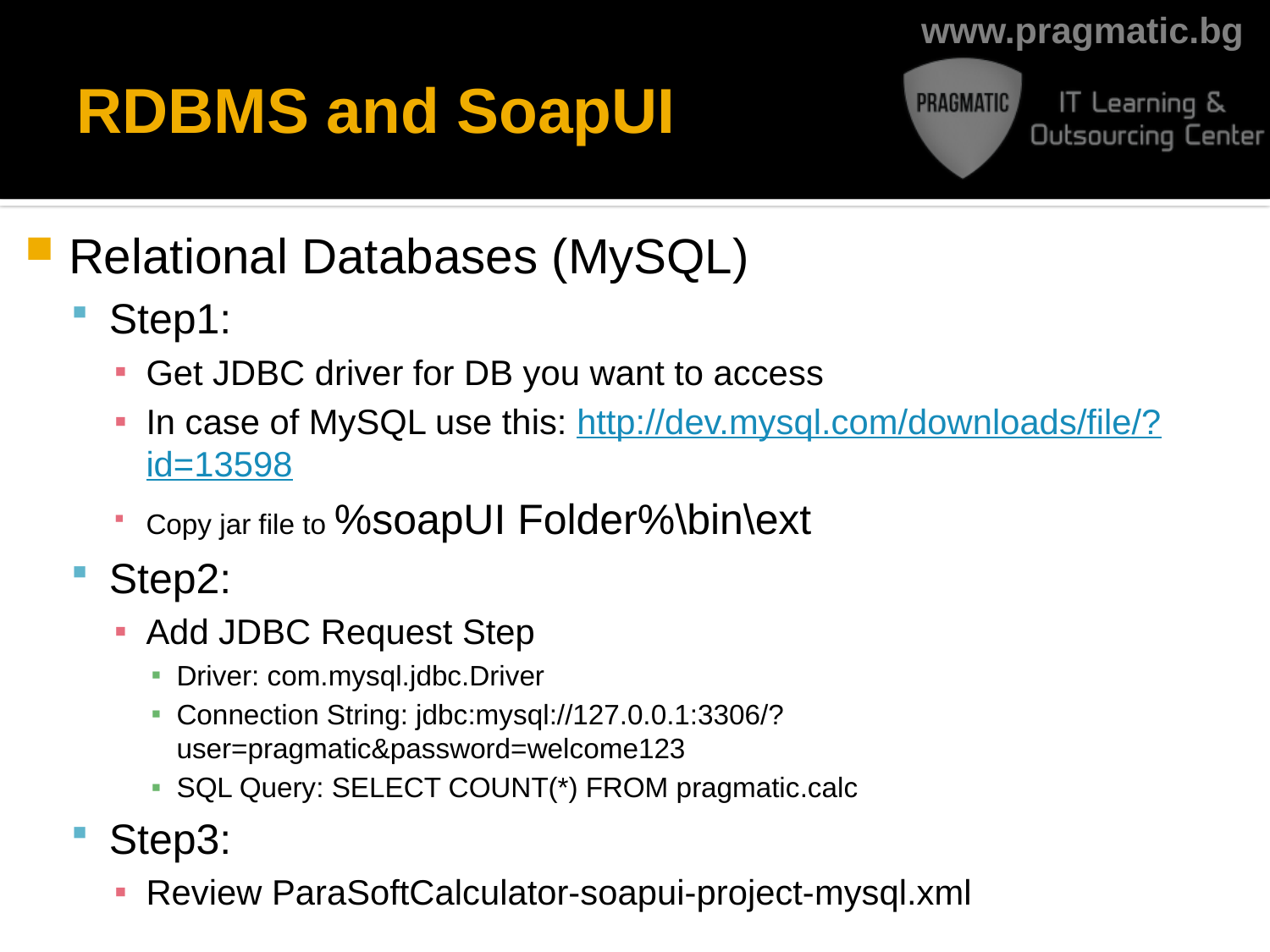

# RDBMS and SoapUI
Relational Databases (MySQL)
Step1:
Get JDBC driver for DB you want to access
In case of MySQL use this: http://dev.mysql.com/downloads/file/?id=13598
Copy jar file to %soapUI Folder%\bin\ext
Step2:
Add JDBC Request Step
Driver: com.mysql.jdbc.Driver
Connection String: jdbc:mysql://127.0.0.1:3306/?user=pragmatic&password=welcome123
SQL Query: SELECT COUNT(*) FROM pragmatic.calc
Step3:
Review ParaSoftCalculator-soapui-project-mysql.xml